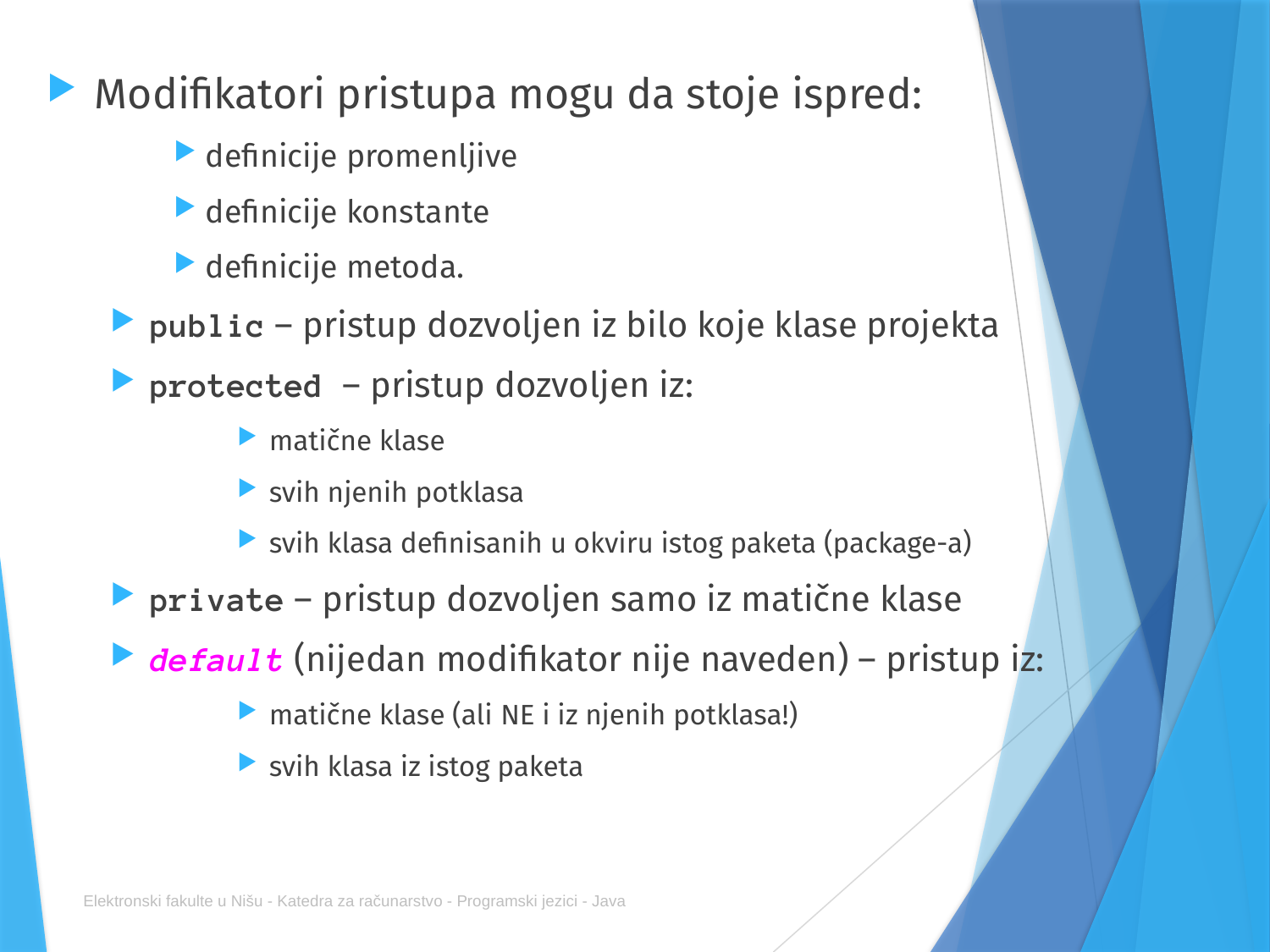

Modifikatori pristupa mogu da stoje ispred:
definicije promenljive
definicije konstante
definicije metoda.
public – pristup dozvoljen iz bilo koje klase projekta
protected – pristup dozvoljen iz:
matične klase
svih njenih potklasa
svih klasa definisanih u okviru istog paketa (package-a)
private – pristup dozvoljen samo iz matične klase
default (nijedan modifikator nije naveden) – pristup iz:
matične klase (ali NE i iz njenih potklasa!)
svih klasa iz istog paketa
Elektronski fakulte u Nišu - Katedra za računarstvo - Programski jezici - Java